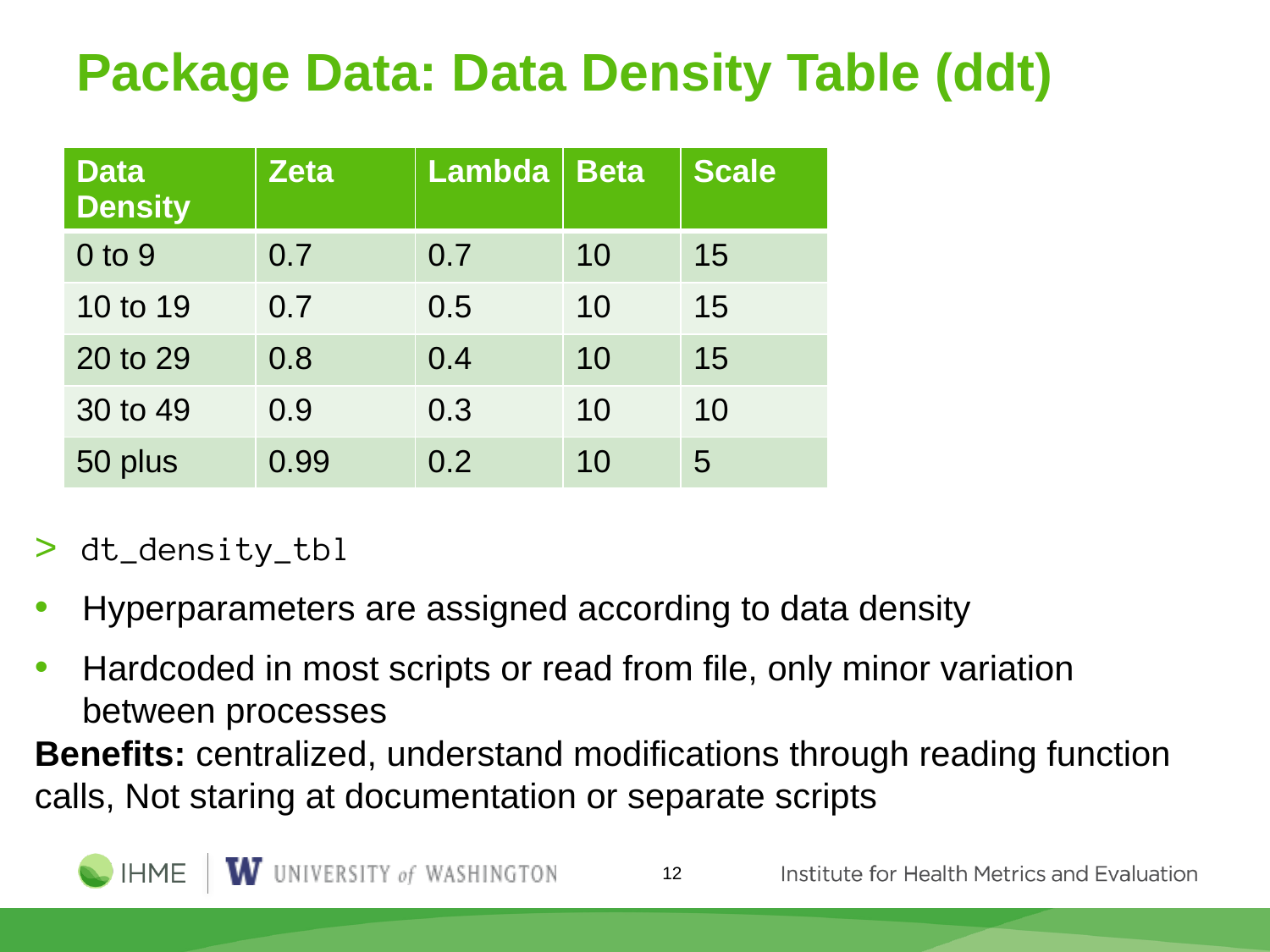

# Package Data: Data Density Table (ddt)
| Data Density | Zeta | Lambda | Beta | Scale |
| --- | --- | --- | --- | --- |
| 0 to 9 | 0.7 | 0.7 | 10 | 15 |
| 10 to 19 | 0.7 | 0.5 | 10 | 15 |
| 20 to 29 | 0.8 | 0.4 | 10 | 15 |
| 30 to 49 | 0.9 | 0.3 | 10 | 10 |
| 50 plus | 0.99 | 0.2 | 10 | 5 |
dt_density_tbl
Hyperparameters are assigned according to data density
Hardcoded in most scripts or read from file, only minor variation between processes
Benefits: centralized, understand modifications through reading function calls, Not staring at documentation or separate scripts

12